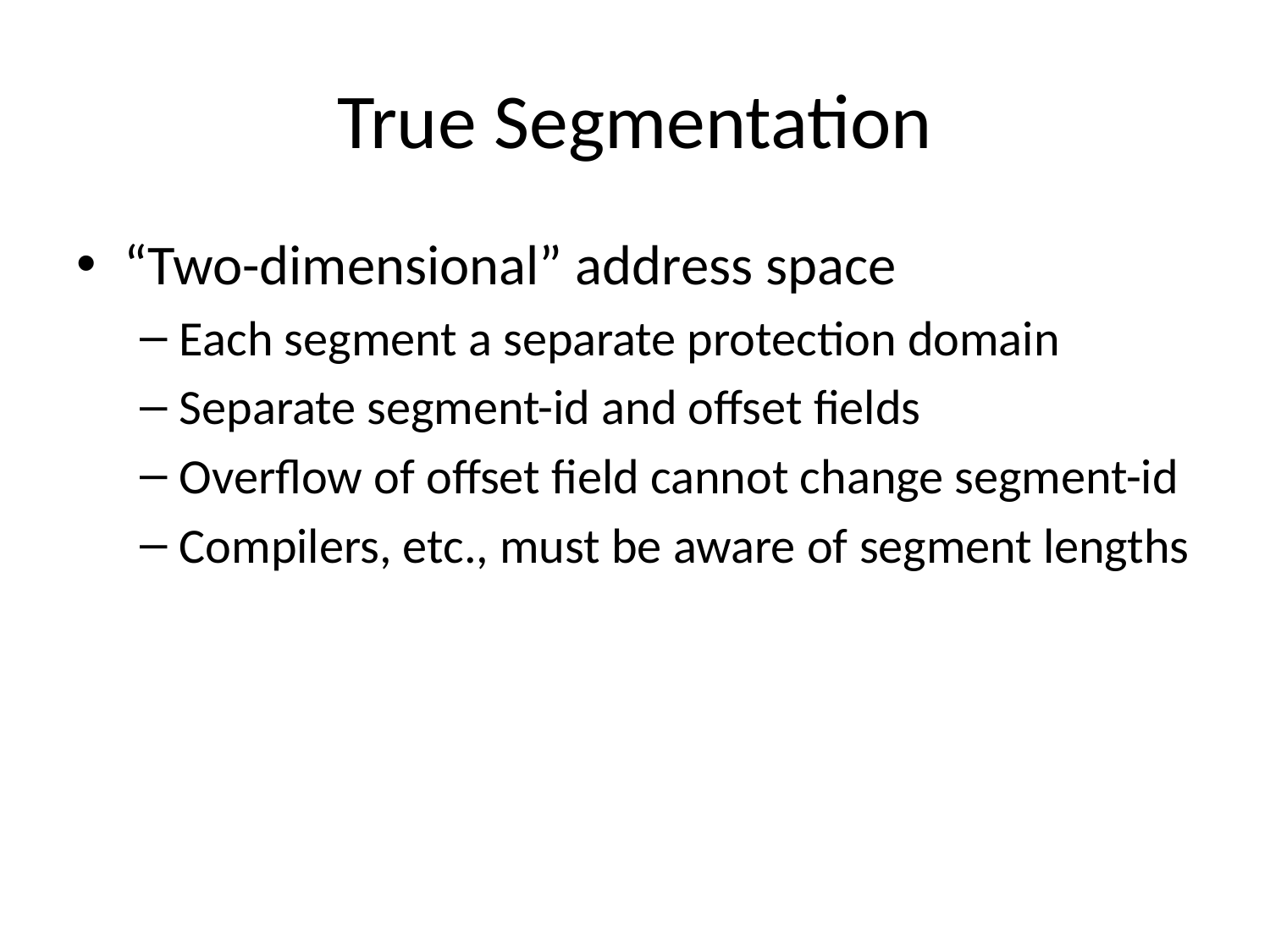

# True Segmentation
“Two-dimensional” address space
Each segment a separate protection domain
Separate segment-id and offset fields
Overflow of offset field cannot change segment-id
Compilers, etc., must be aware of segment lengths